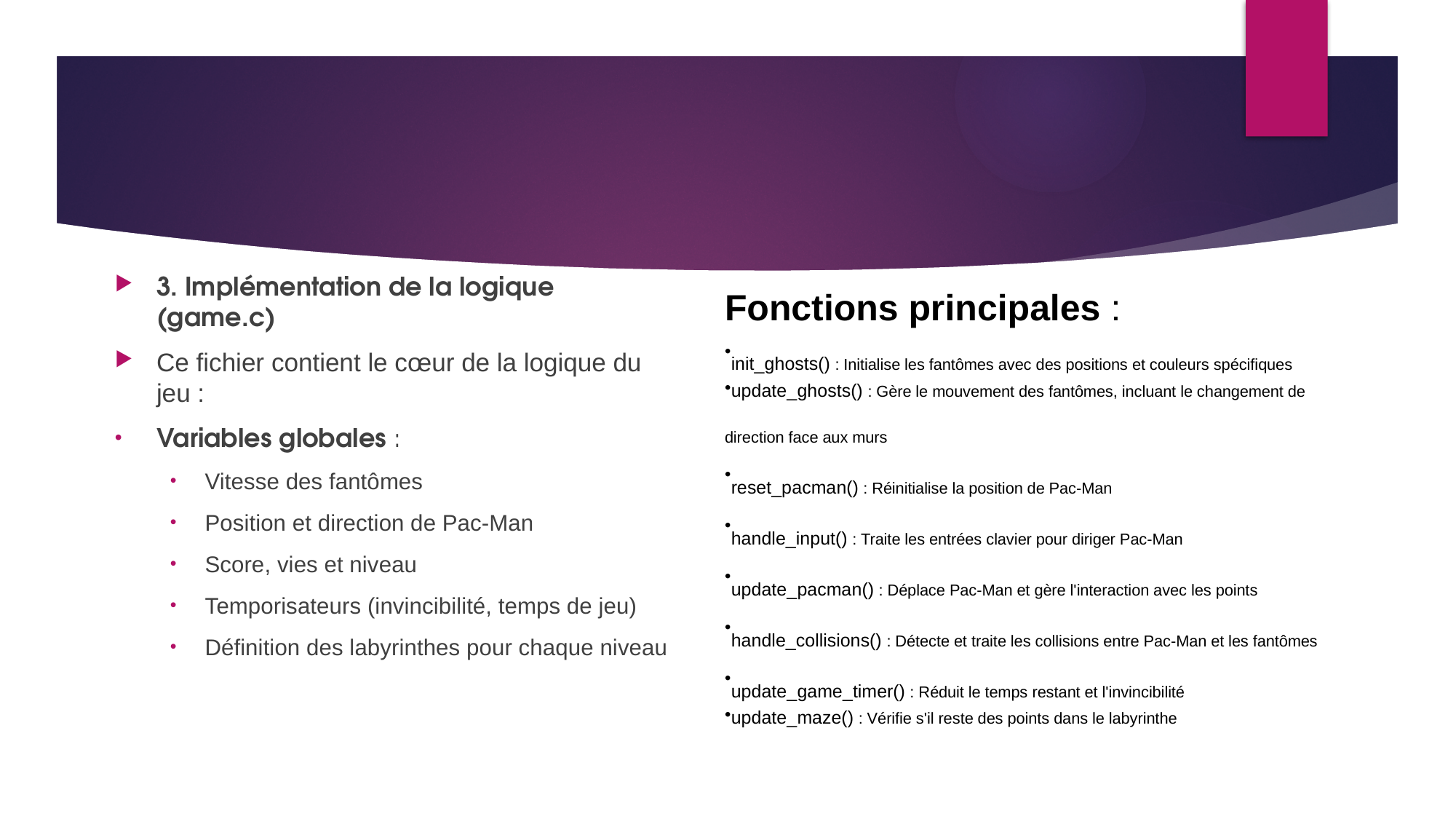

3. Implémentation de la logique (game.c)
Ce fichier contient le cœur de la logique du jeu :
Variables globales :
Vitesse des fantômes
Position et direction de Pac-Man
Score, vies et niveau
Temporisateurs (invincibilité, temps de jeu)
Définition des labyrinthes pour chaque niveau

Fonctions principales :
init_ghosts() : Initialise les fantômes avec des positions et couleurs spécifiques
update_ghosts() : Gère le mouvement des fantômes, incluant le changement de direction face aux murs
reset_pacman() : Réinitialise la position de Pac-Man
handle_input() : Traite les entrées clavier pour diriger Pac-Man
update_pacman() : Déplace Pac-Man et gère l'interaction avec les points
handle_collisions() : Détecte et traite les collisions entre Pac-Man et les fantômes
update_game_timer() : Réduit le temps restant et l'invincibilité
update_maze() : Vérifie s'il reste des points dans le labyrinthe